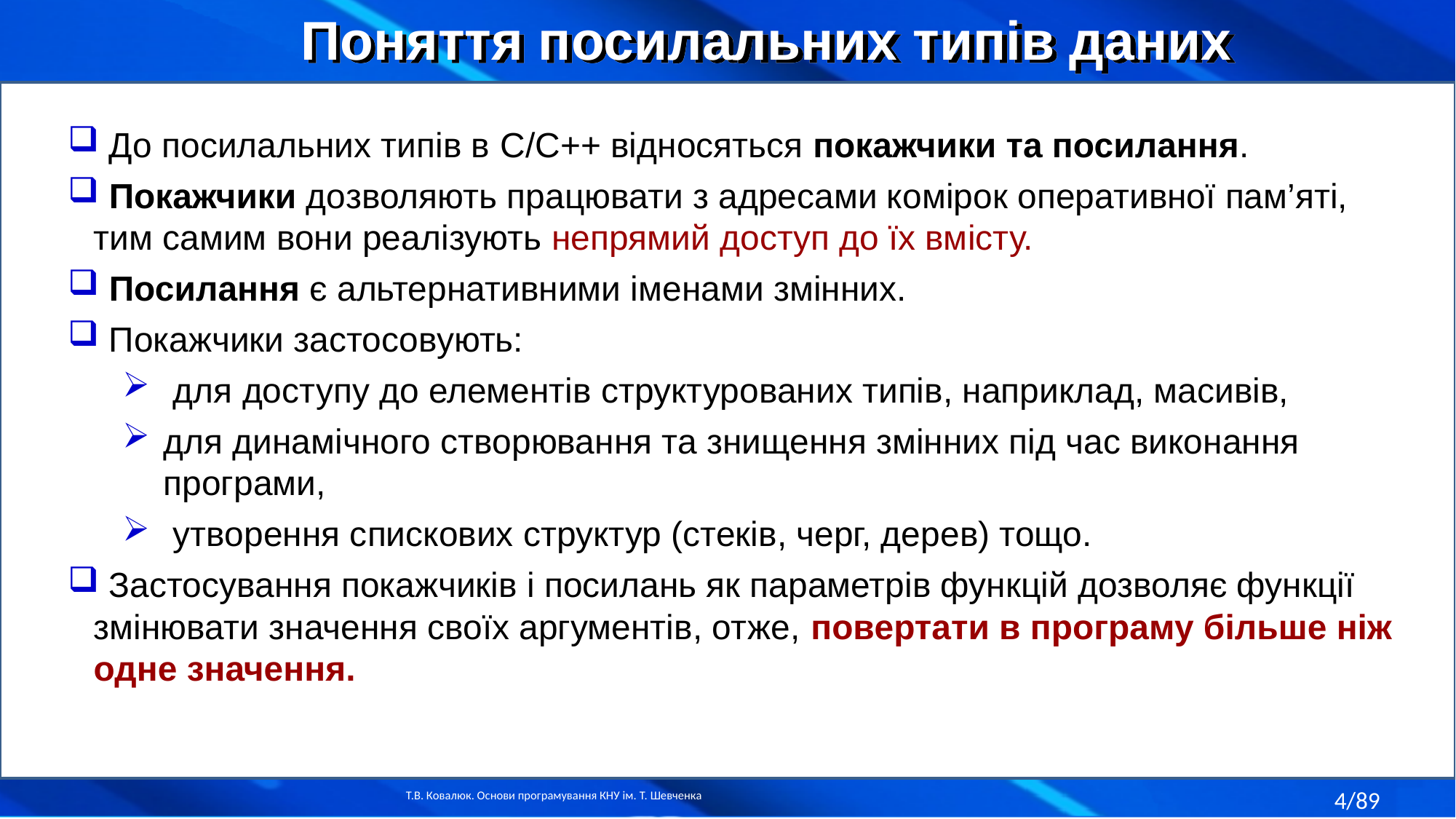

Поняття посилальних типів даних
 До посилальних типів в C/C++ відносяться покажчики та посилання.
 Покажчики дозволяють працювати з адресами комірок оперативної пам’яті, тим самим вони реалізують непрямий доступ до їх вмісту.
 Посилання є альтернативними іменами змінних.
 Покажчики застосовують:
 для доступу до елементів структурованих типів, наприклад, масивів,
для динамічного створювання та знищення змінних під час виконання програми,
 утворення спискових структур (стеків, черг, дерев) тощо.
 Застосування покажчиків і посилань як параметрів функцій дозволяє функції змінювати значення своїх аргументів, отже, повертати в програму більше ніж одне значення.